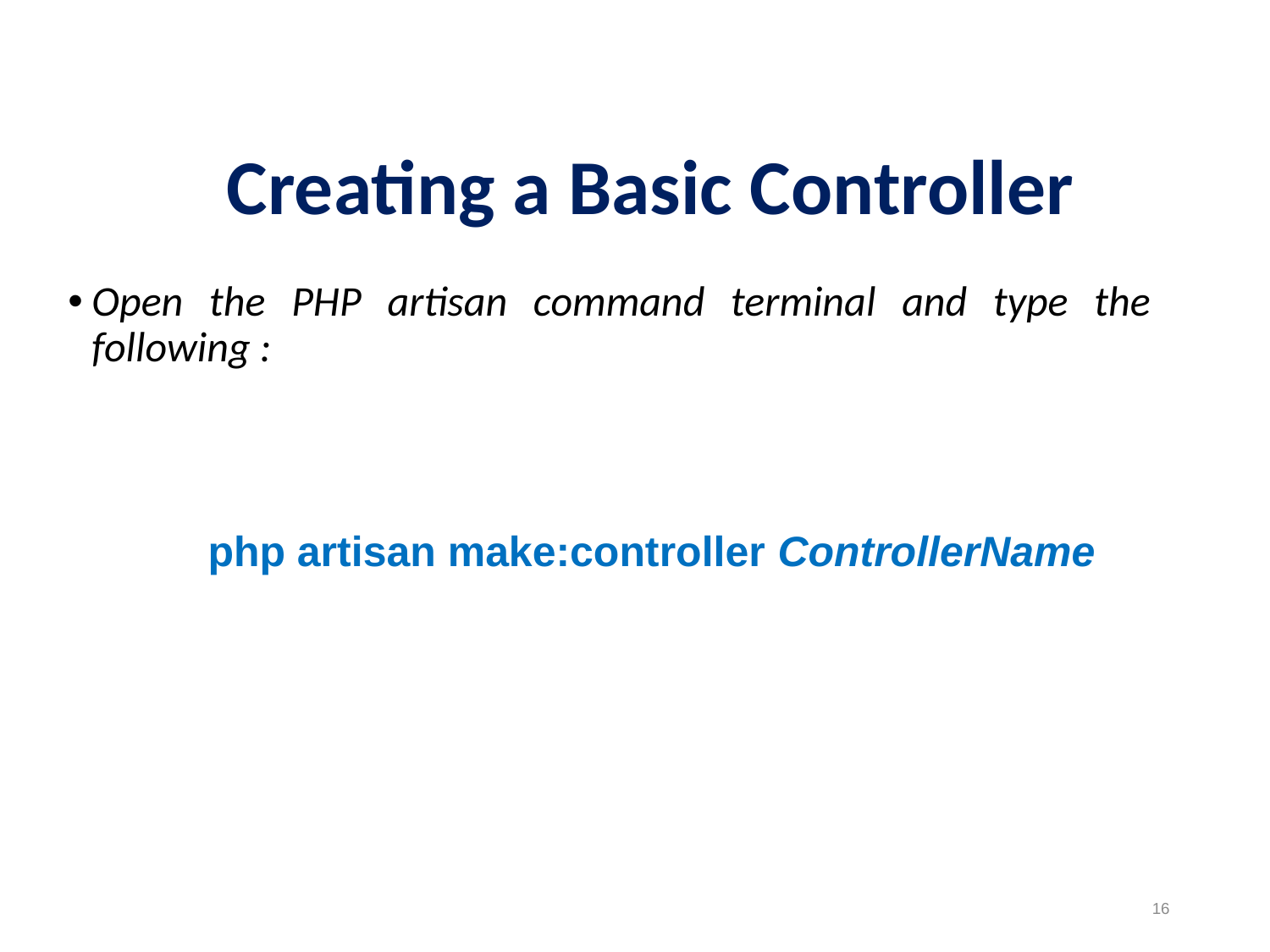

Creating a Basic Controller

Open the PHP artisan command terminal and type the following :
php artisan make:controller ControllerName
16